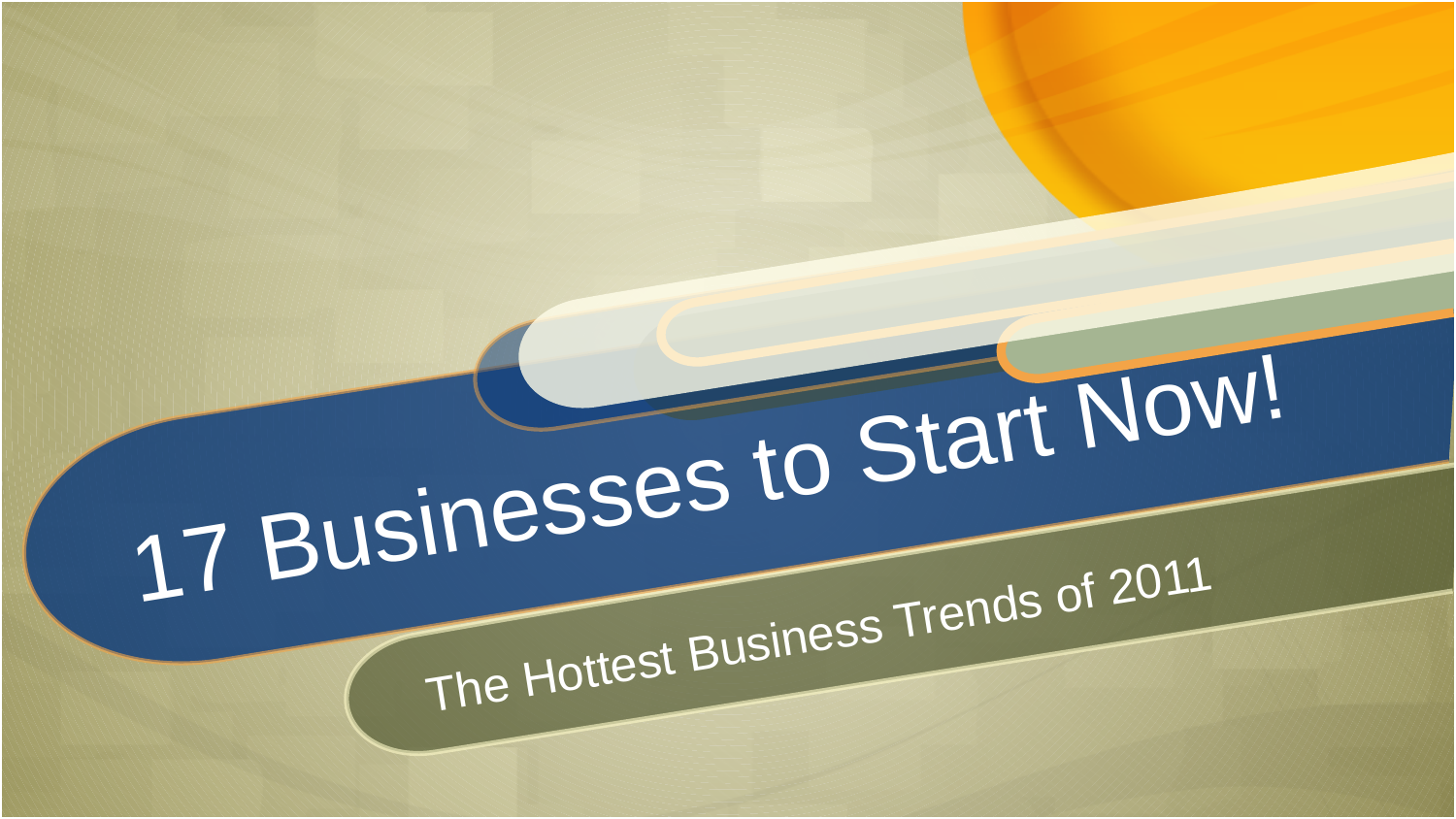

# 17 Businesses to Start Now!
The Hottest Business Trends of 2011